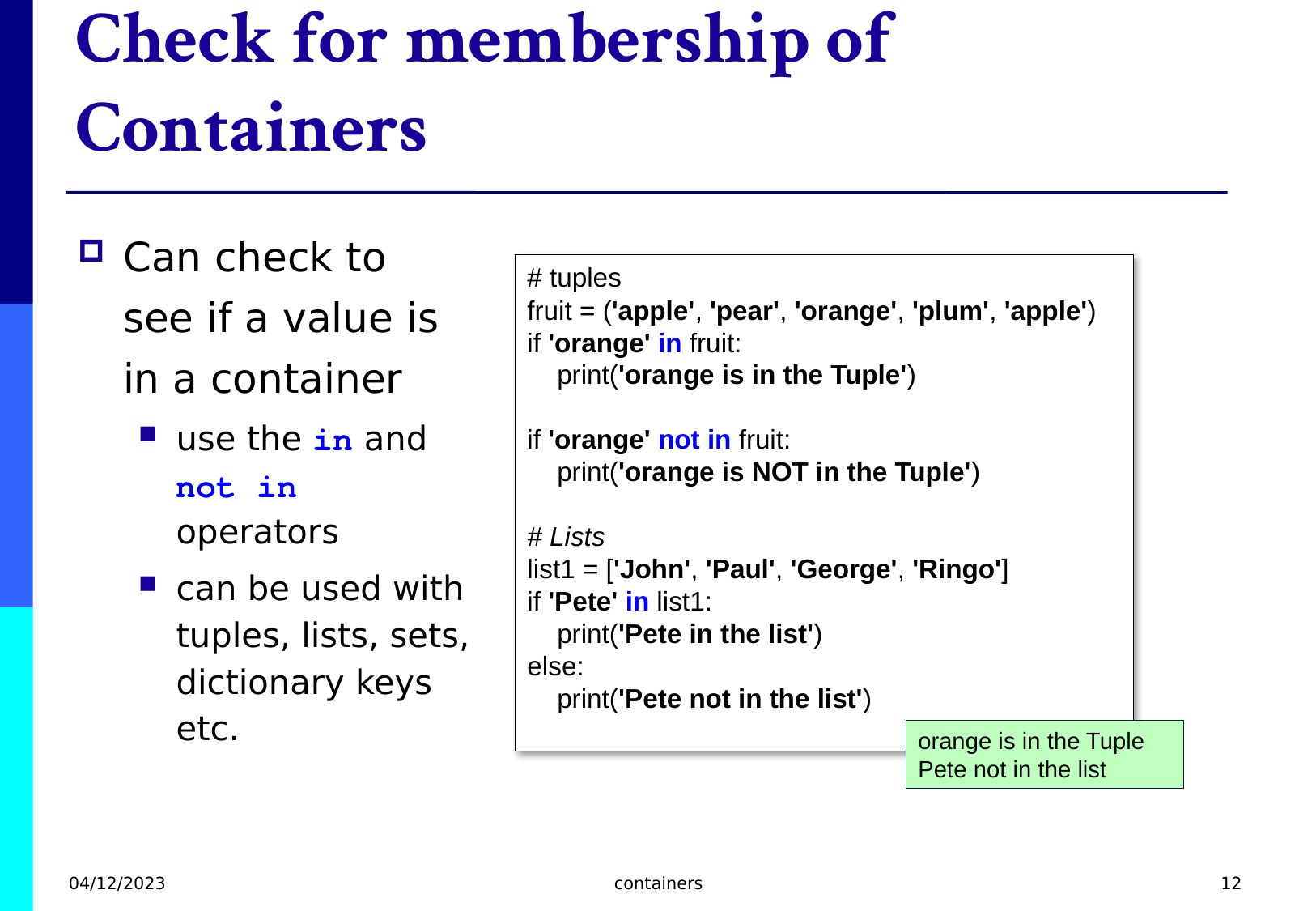

# Check for membership of Containers
Can check to see if a value is in a container
use the in and not in operators
can be used with tuples, lists, sets, dictionary keys etc.
# tuples
fruit = ('apple', 'pear', 'orange', 'plum', 'apple')
if 'orange' in fruit:
    print('orange is in the Tuple')
if 'orange' not in fruit:
    print('orange is NOT in the Tuple')
# Lists
list1 = ['John', 'Paul', 'George', 'Ringo']
if 'Pete' in list1:
    print('Pete in the list')
else:
    print('Pete not in the list')
orange is in the Tuple
Pete not in the list
04/12/2023
containers
12